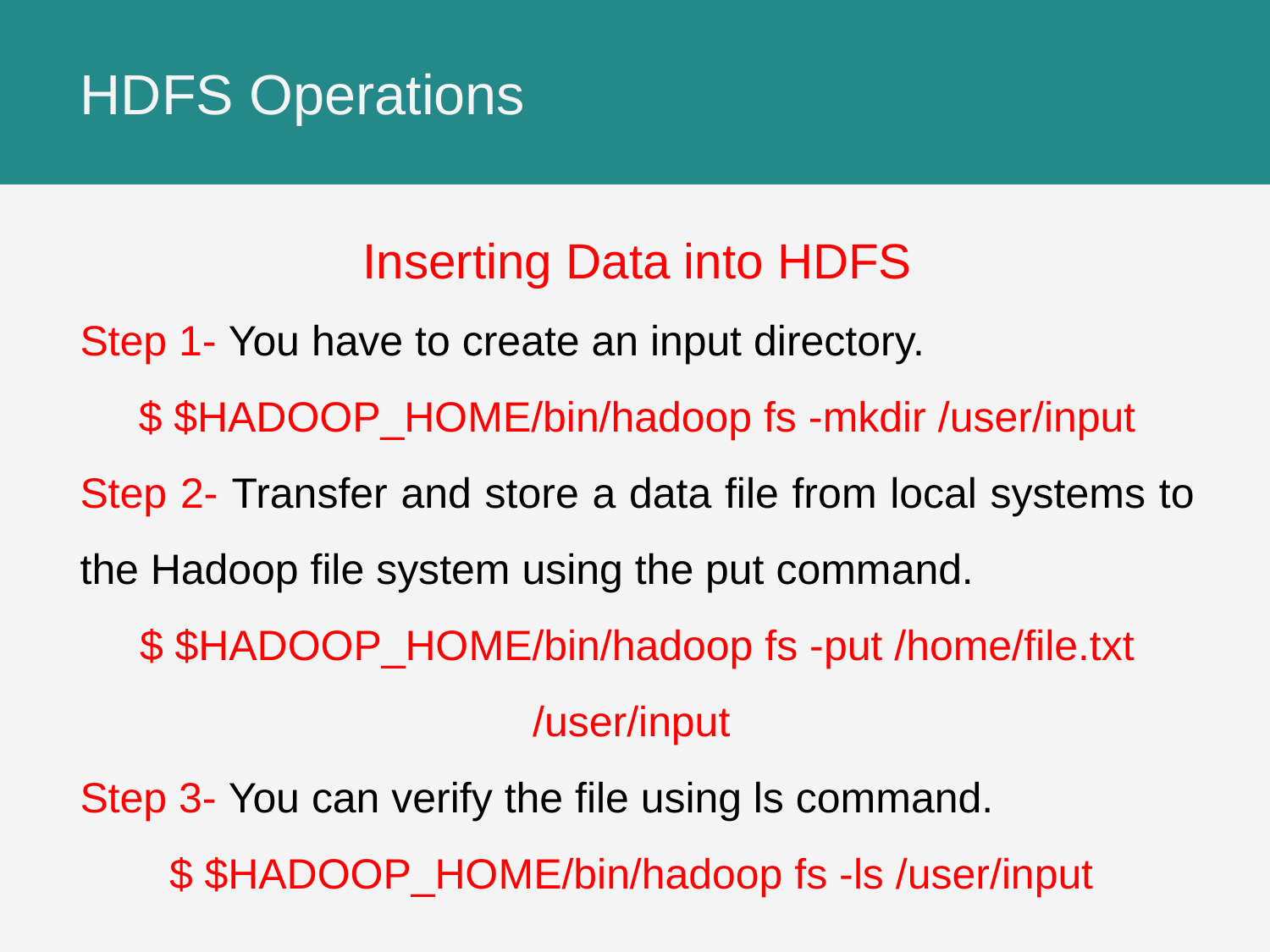

# HDFS Operations
Inserting Data into HDFS
Step 1- You have to create an input directory.
$ $HADOOP_HOME/bin/hadoop fs -mkdir /user/input
Step 2- Transfer and store a data file from local systems to the Hadoop file system using the put command.
$ $HADOOP_HOME/bin/hadoop fs -put /home/file.txt /user/input
Step 3- You can verify the file using ls command.
$ $HADOOP_HOME/bin/hadoop fs -ls /user/input